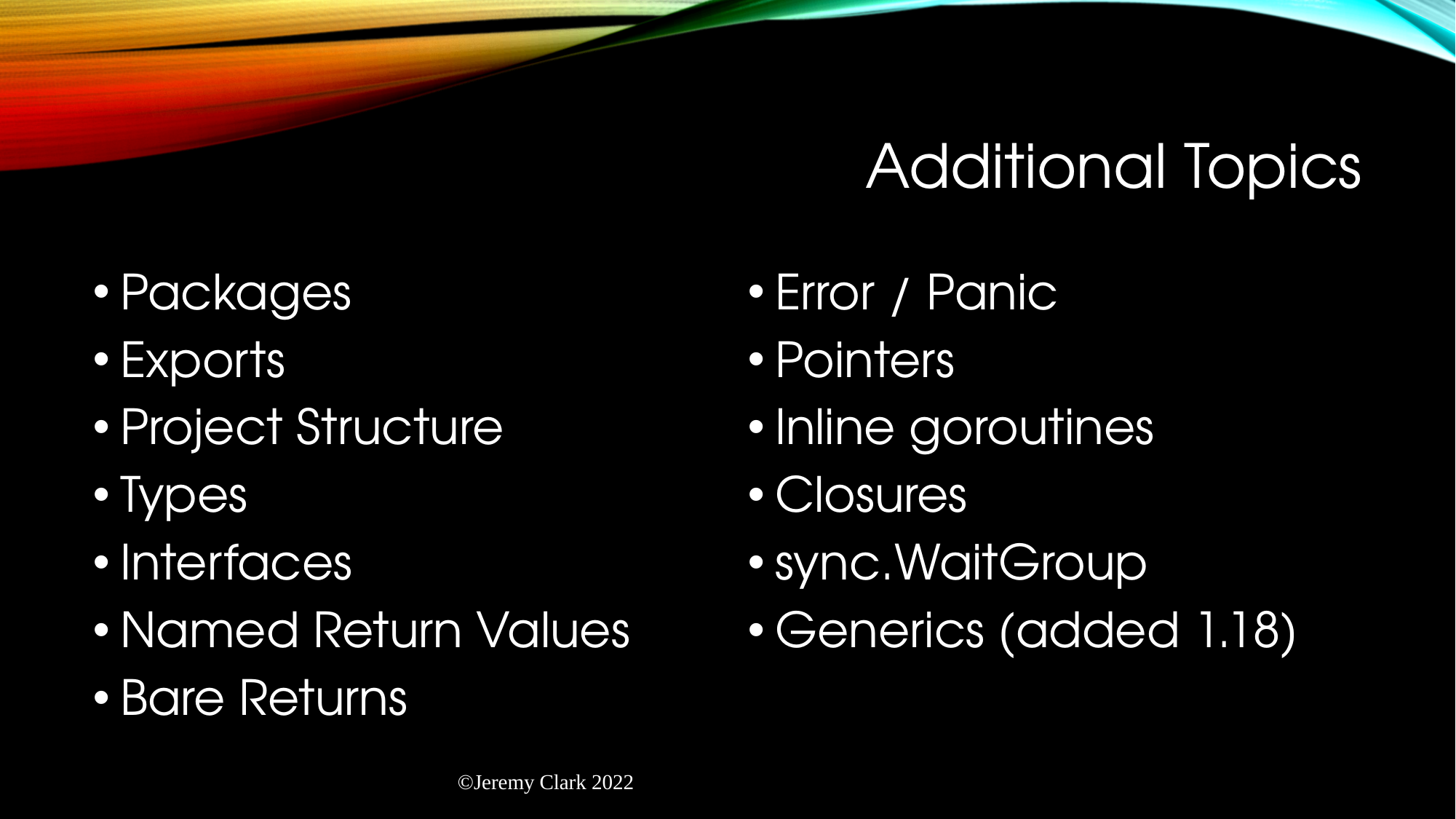

# Additional Topics
Packages
Exports
Project Structure
Types
Interfaces
Named Return Values
Bare Returns
Error / Panic
Pointers
Inline goroutines
Closures
sync.WaitGroup
Generics (added 1.18)
©Jeremy Clark 2022